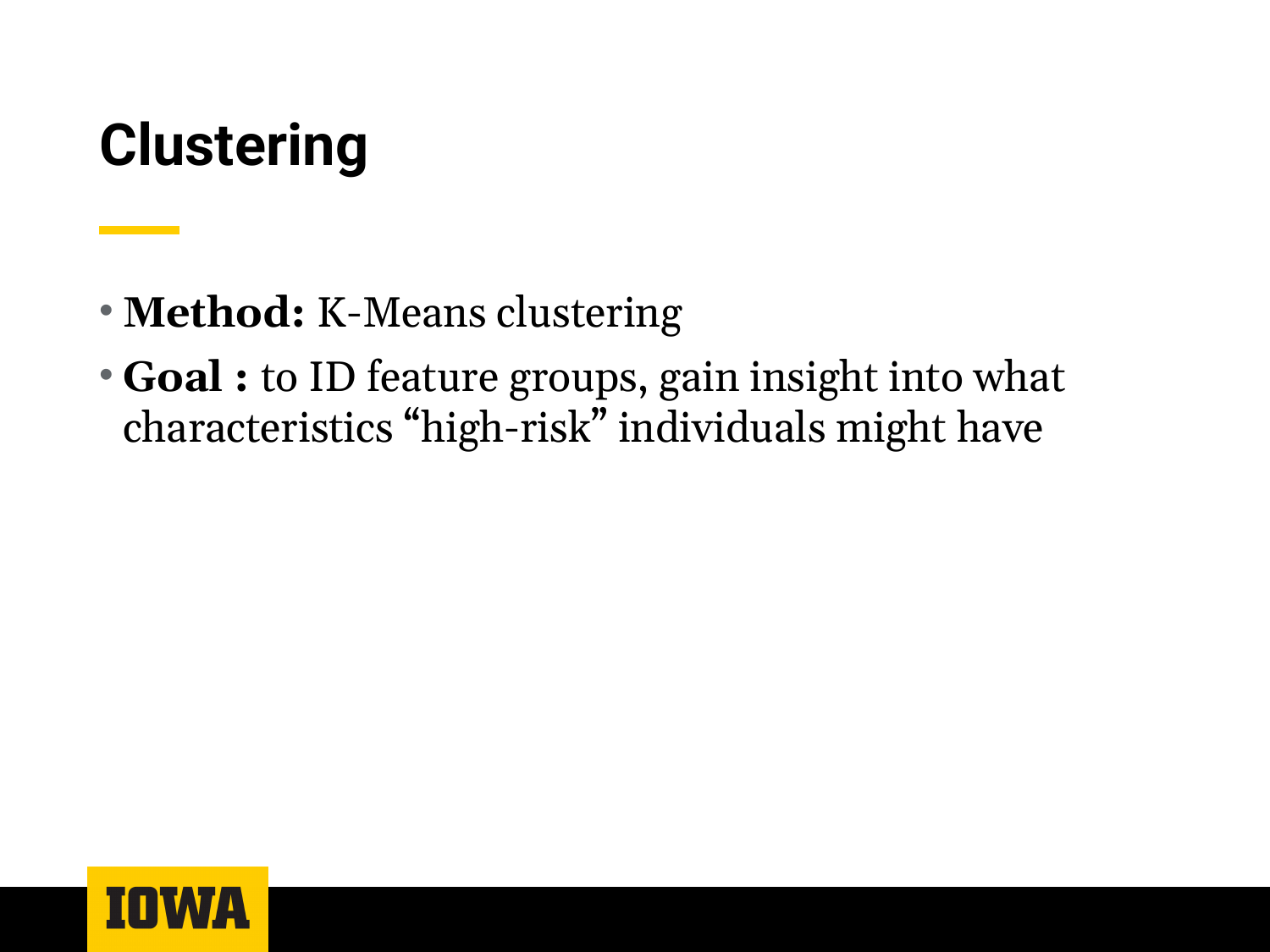

# Clustering
Method: K-Means clustering
Goal : to ID feature groups, gain insight into what characteristics “high-risk” individuals might have